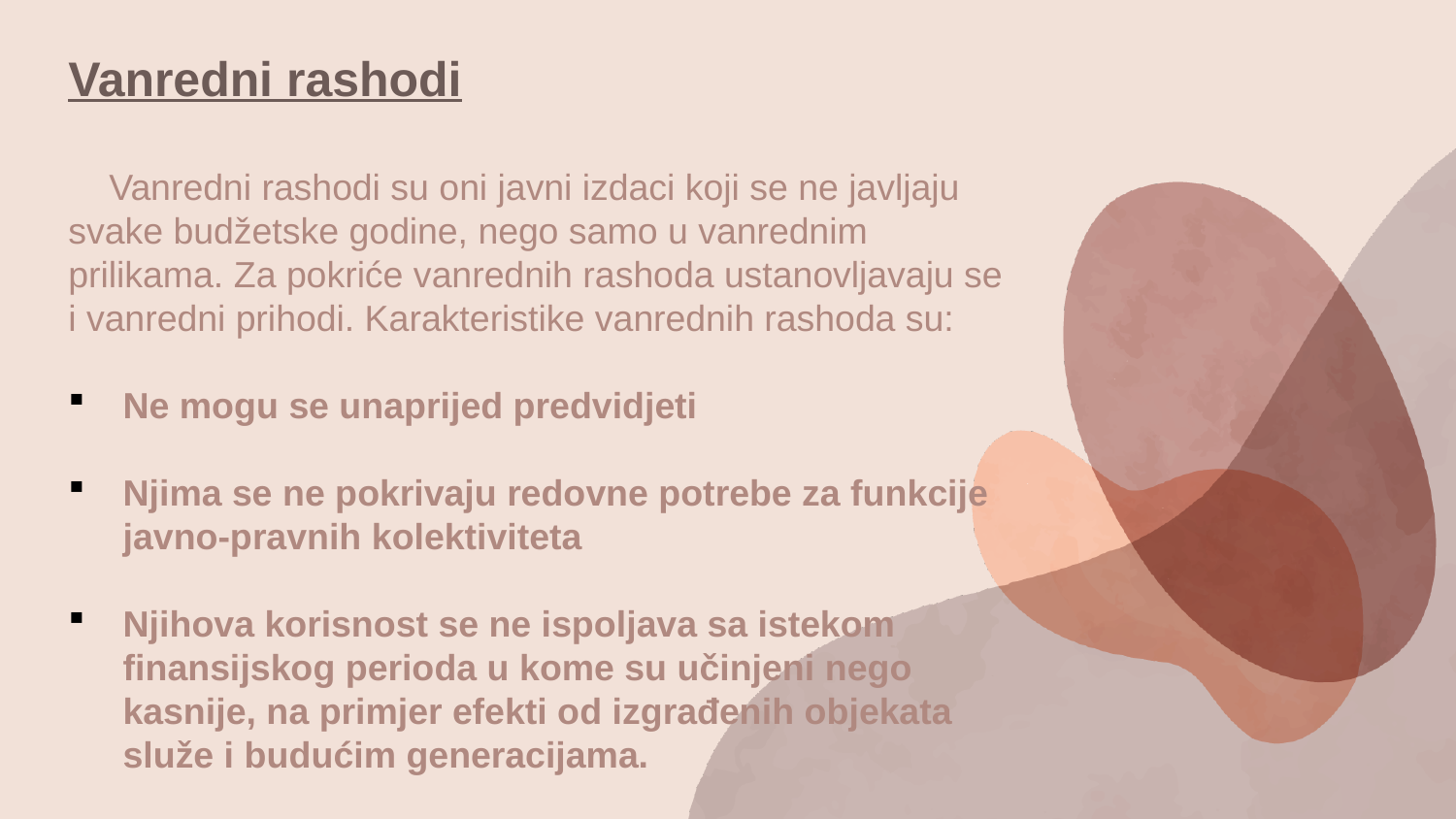

Vanredni rashodi

    Vanredni rashodi su oni javni izdaci koji se ne javljaju svake budžetske godine, nego samo u vanrednim prilikama. Za pokriće vanrednih rashoda ustanovljavaju se i vanredni prihodi. Karakteristike vanrednih rashoda su:

Ne mogu se unaprijed predvidjeti

Njima se ne pokrivaju redovne potrebe za funkcije javno-pravnih kolektiviteta

Njihova korisnost se ne ispoljava sa istekom finansijskog perioda u kome su učinjeni nego kasnije, na primjer efekti od izgrađenih objekata služe i budućim generacijama.